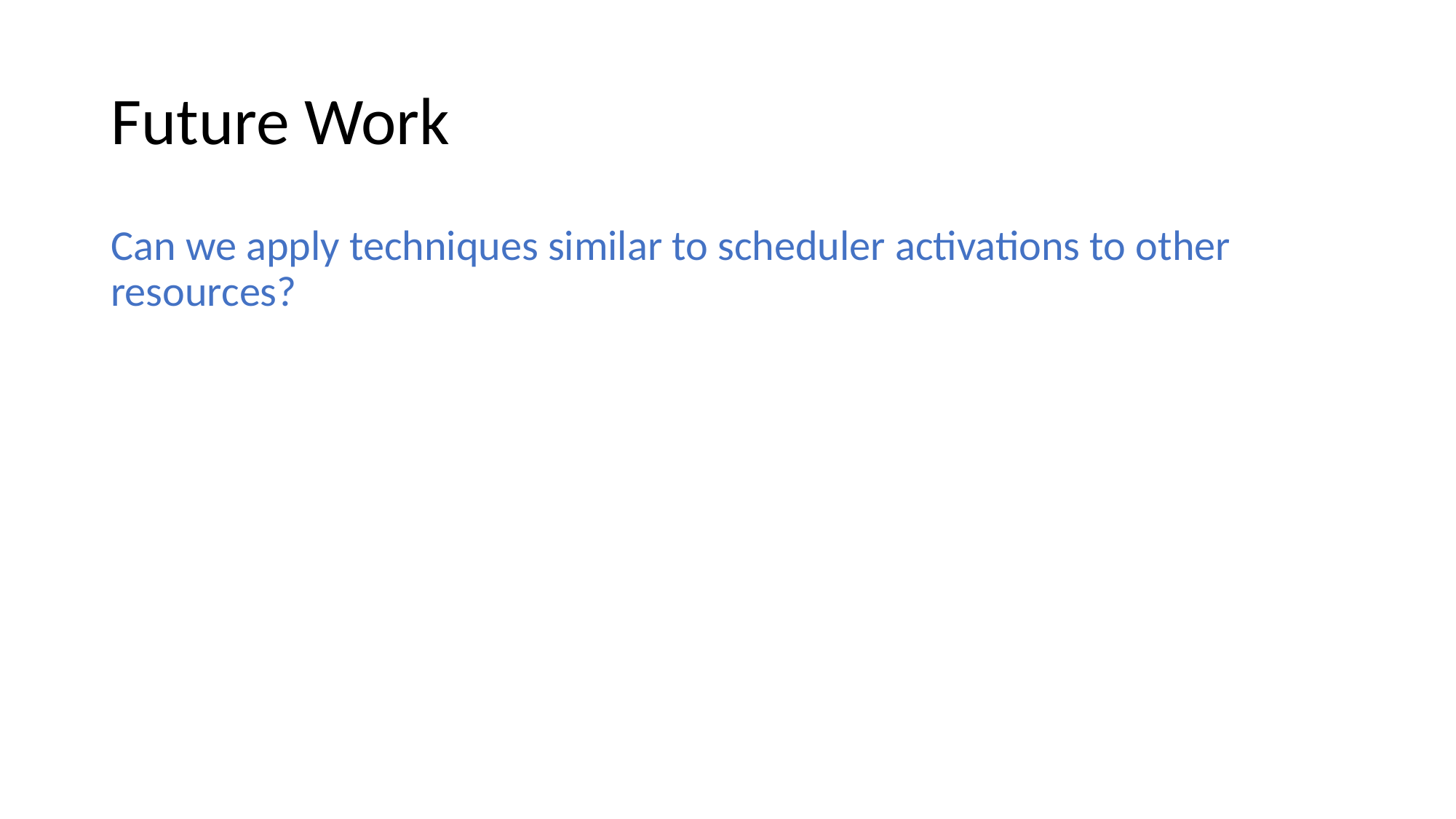

# Future Work
Can we apply techniques similar to scheduler activations to other resources?